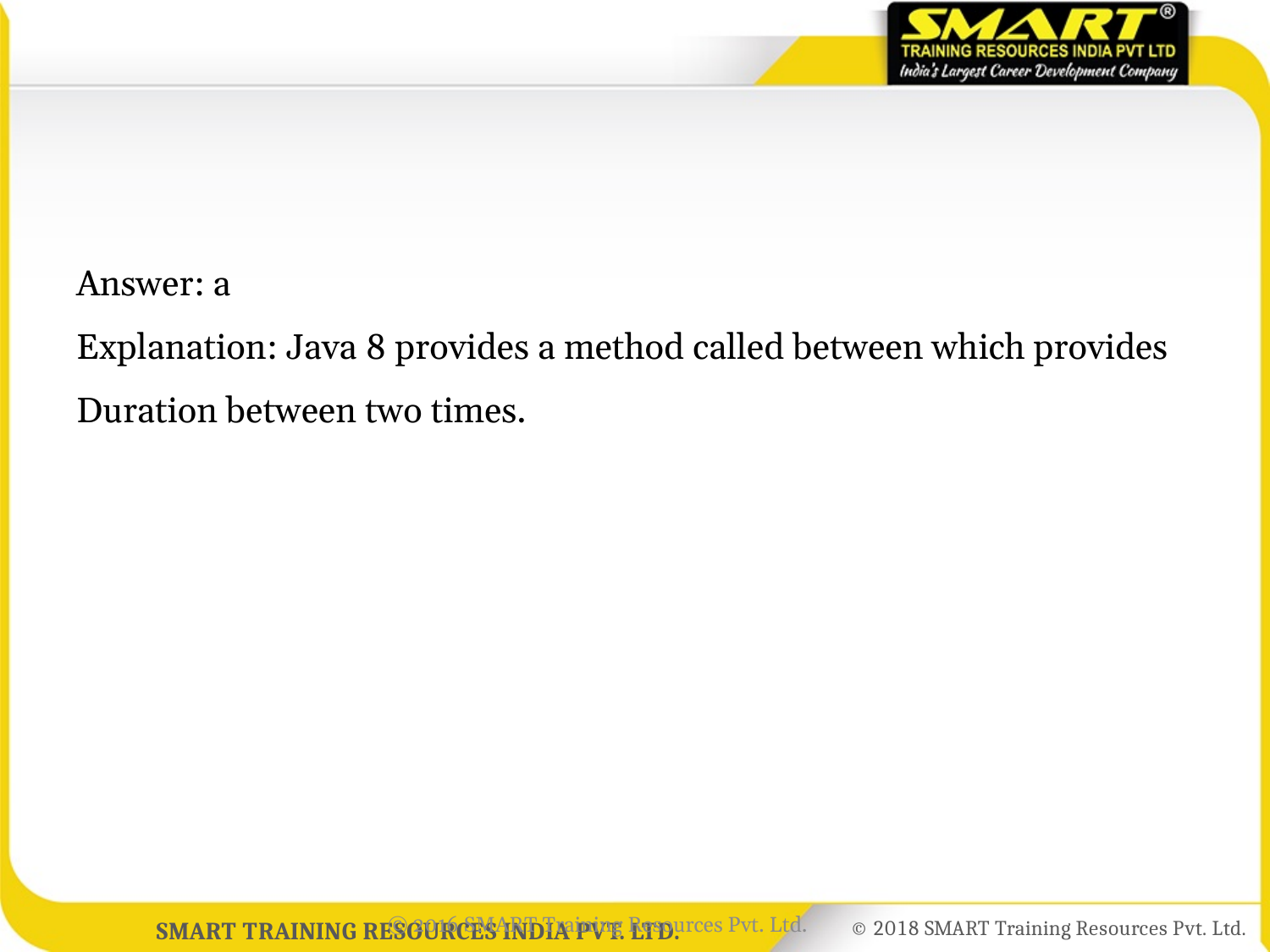

#
Answer: a
Explanation: Java 8 provides a method called between which provides Duration between two times.
© 2016 SMART Training Resources Pvt. Ltd.